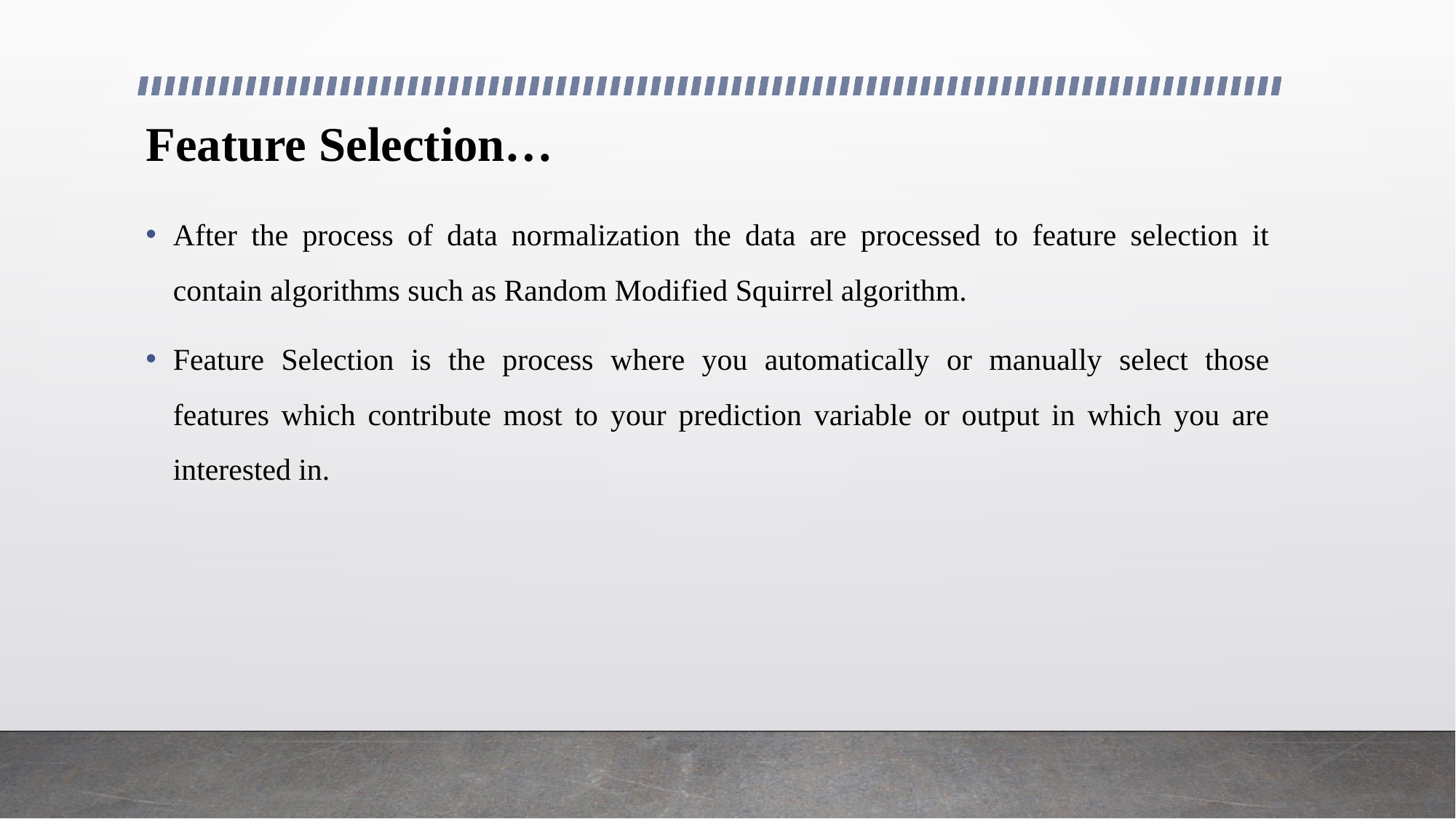

# Feature Selection…
After the process of data normalization the data are processed to feature selection it contain algorithms such as Random Modified Squirrel algorithm.
Feature Selection is the process where you automatically or manually select those features which contribute most to your prediction variable or output in which you are interested in.